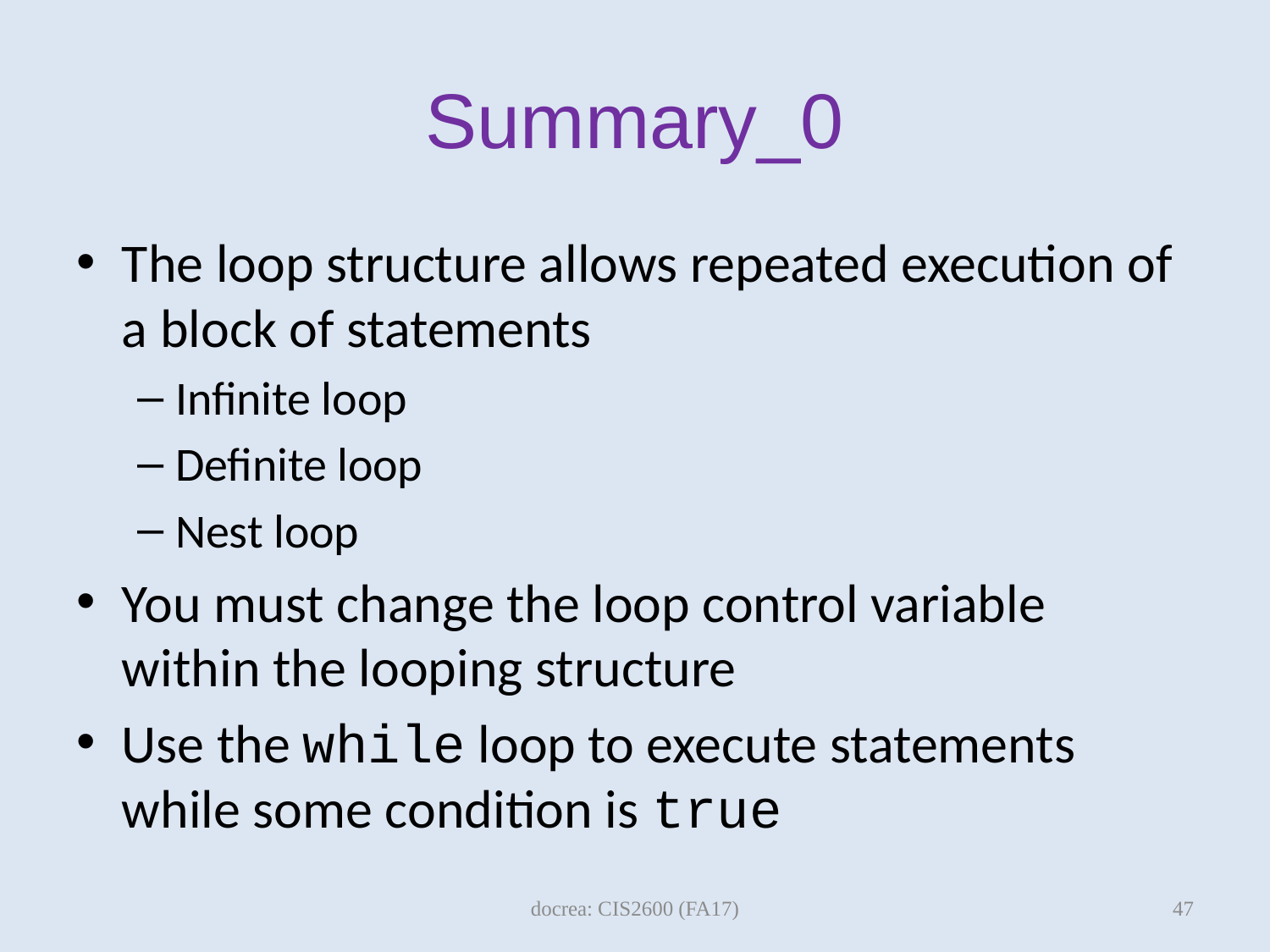

# Summary_0
The loop structure allows repeated execution of a block of statements
Infinite loop
Definite loop
Nest loop
You must change the loop control variable within the looping structure
Use the while loop to execute statements while some condition is true
47
docrea: CIS2600 (FA17)